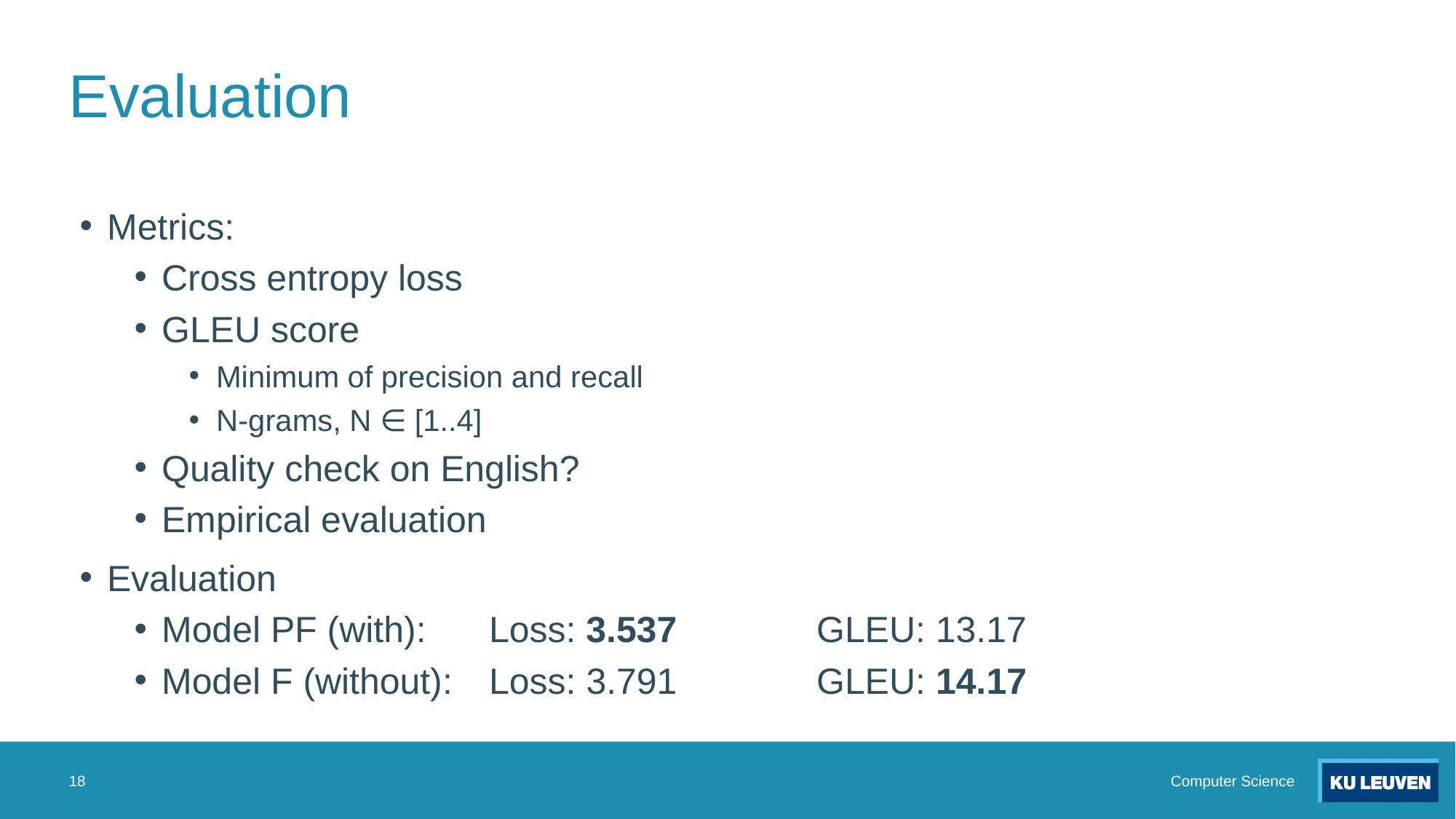

# Evaluation
Metrics:
Cross entropy loss
GLEU score
Minimum of precision and recall
N-grams, N ∈ [1..4]
Quality check on English?
Empirical evaluation
Evaluation
Model PF (with):	Loss: 3.537		GLEU: 13.17
Model F (without):	Loss: 3.791		GLEU: 14.17
18
Computer Science